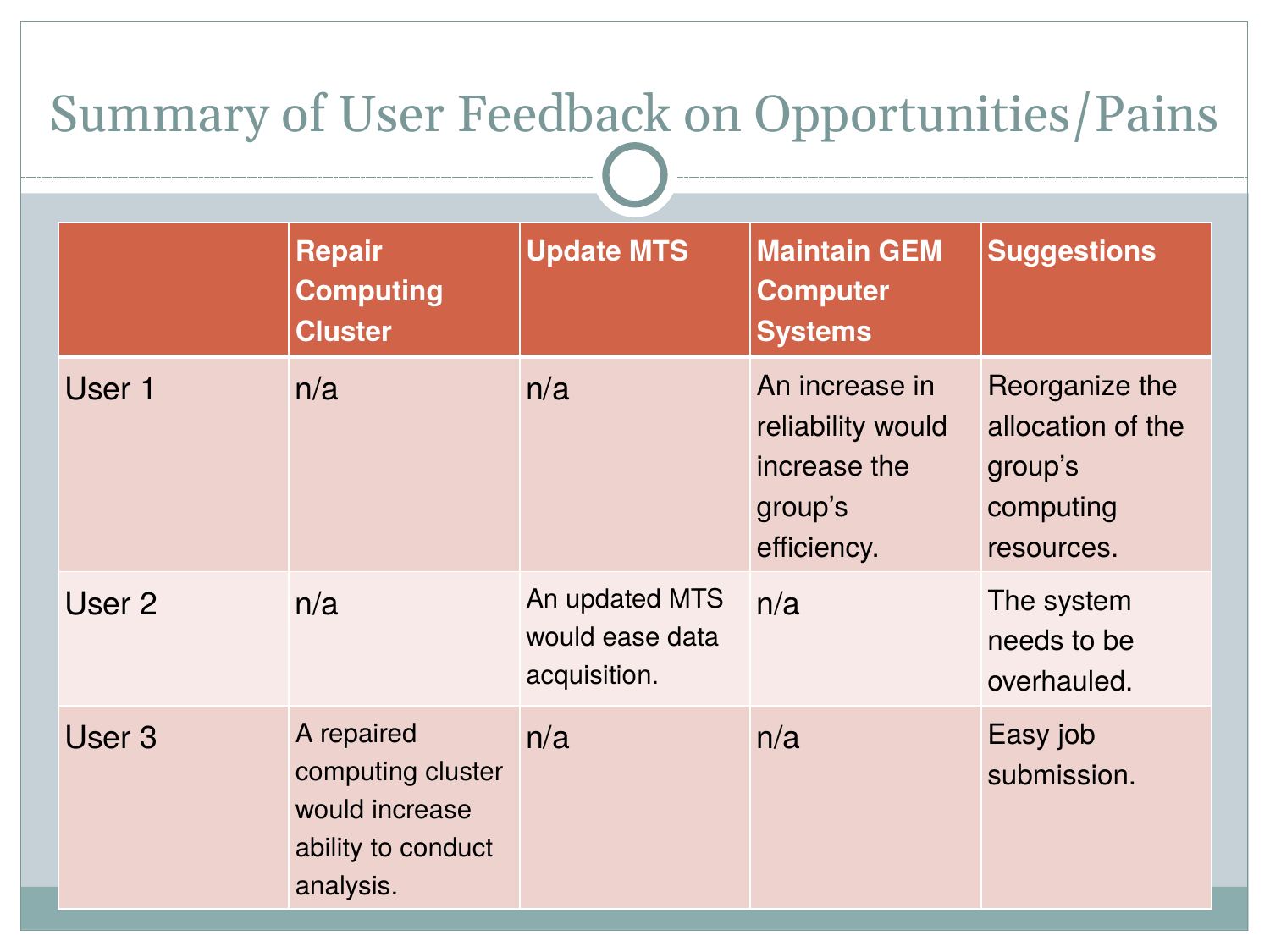

# Summary of User Feedback on Opportunities/Pains
|  | Repair Computing Cluster | Update MTS | Maintain GEM Computer Systems | Suggestions |
| --- | --- | --- | --- | --- |
| User 1 | n/a | n/a | An increase in reliability would increase the group’s efficiency. | Reorganize the allocation of the group’s computing resources. |
| User 2 | n/a | An updated MTS would ease data acquisition. | n/a | The system needs to be overhauled. |
| User 3 | A repaired computing cluster would increase ability to conduct analysis. | n/a | n/a | Easy job submission. |